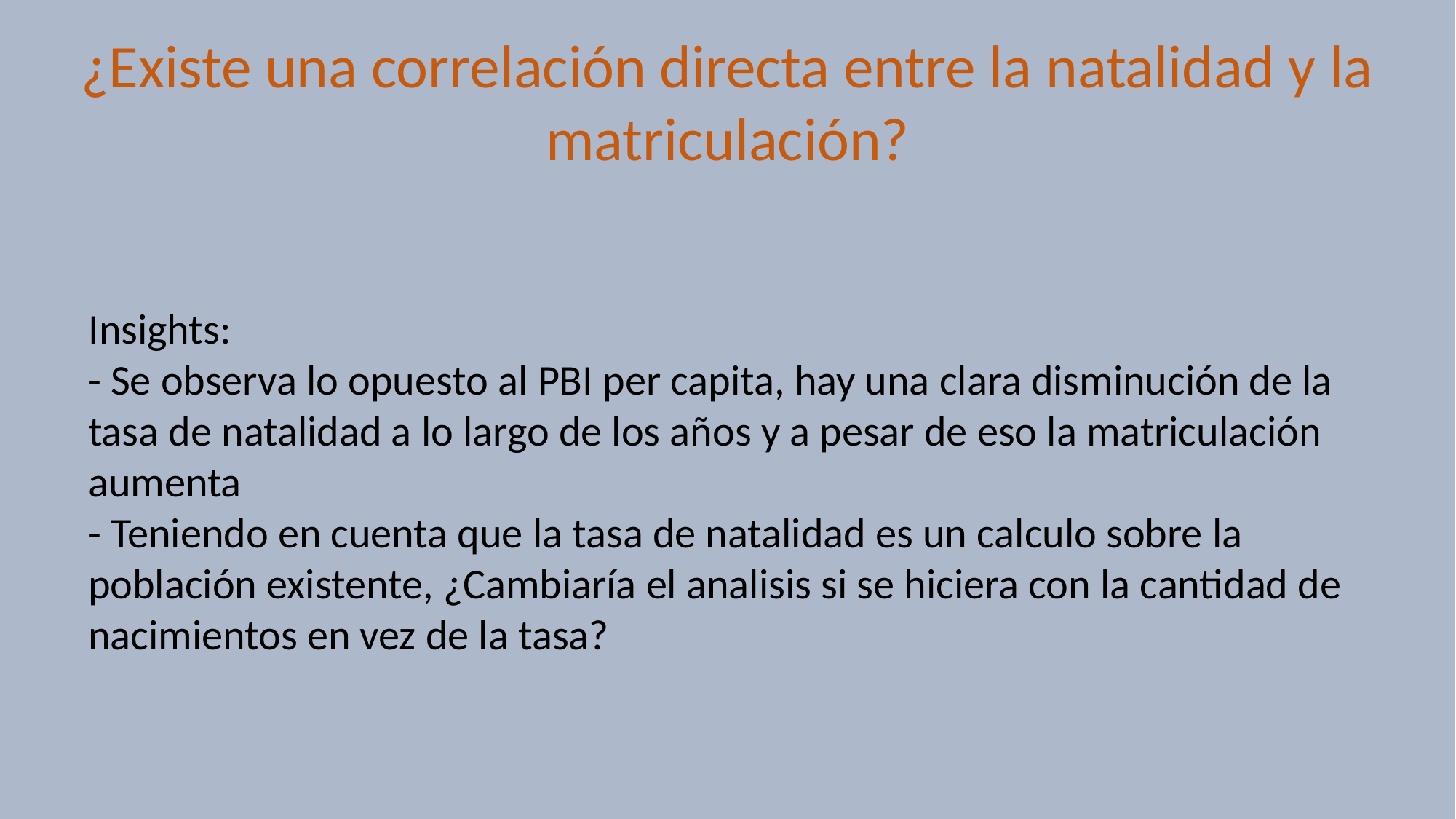

¿Existe una correlación directa entre la natalidad y la matriculación?
Insights:
- Se observa lo opuesto al PBI per capita, hay una clara disminución de la tasa de natalidad a lo largo de los años y a pesar de eso la matriculación aumenta
- Teniendo en cuenta que la tasa de natalidad es un calculo sobre la población existente, ¿Cambiaría el analisis si se hiciera con la cantidad de nacimientos en vez de la tasa?